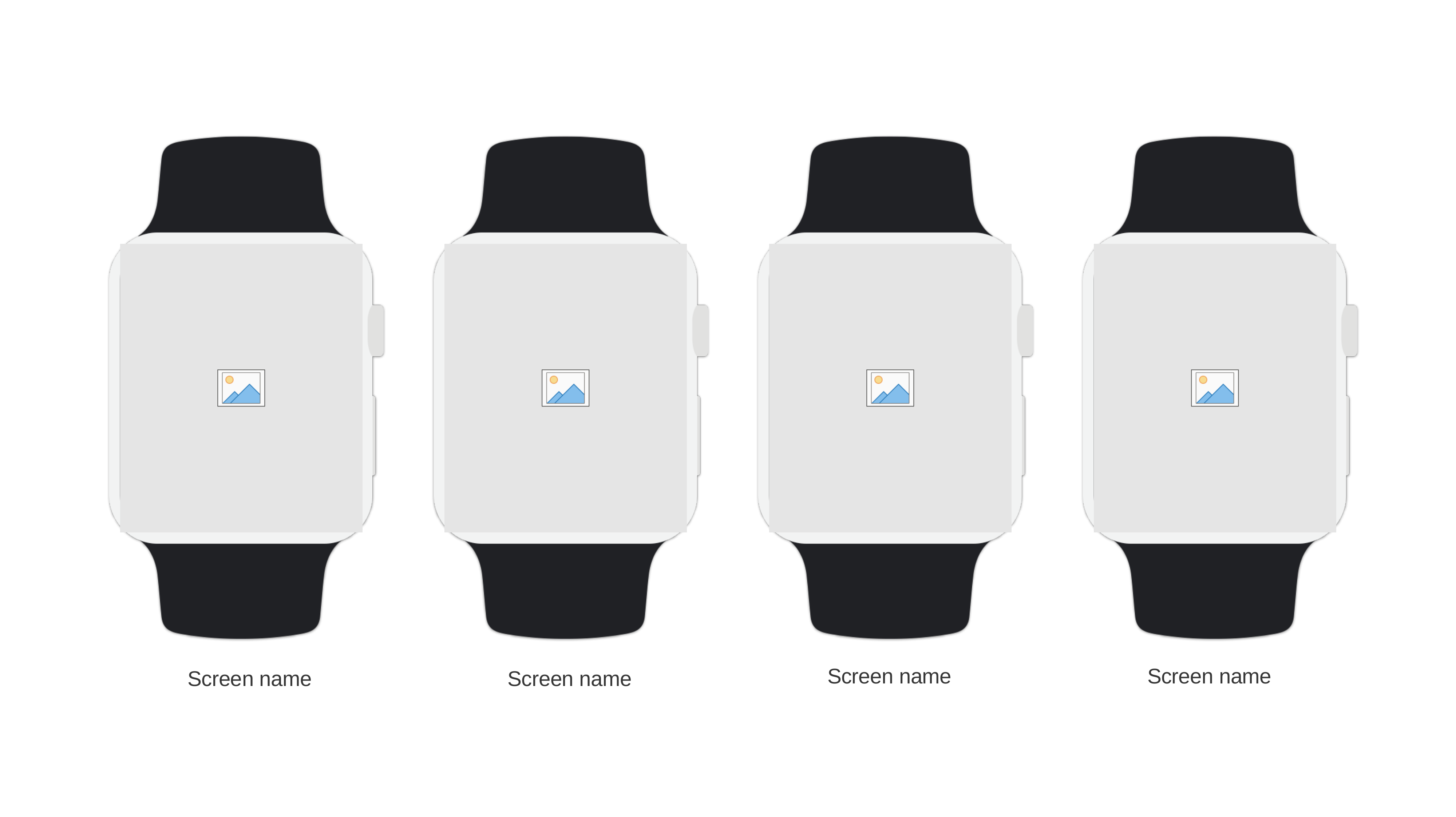

Screen name

Screen name

Screen name

Screen name